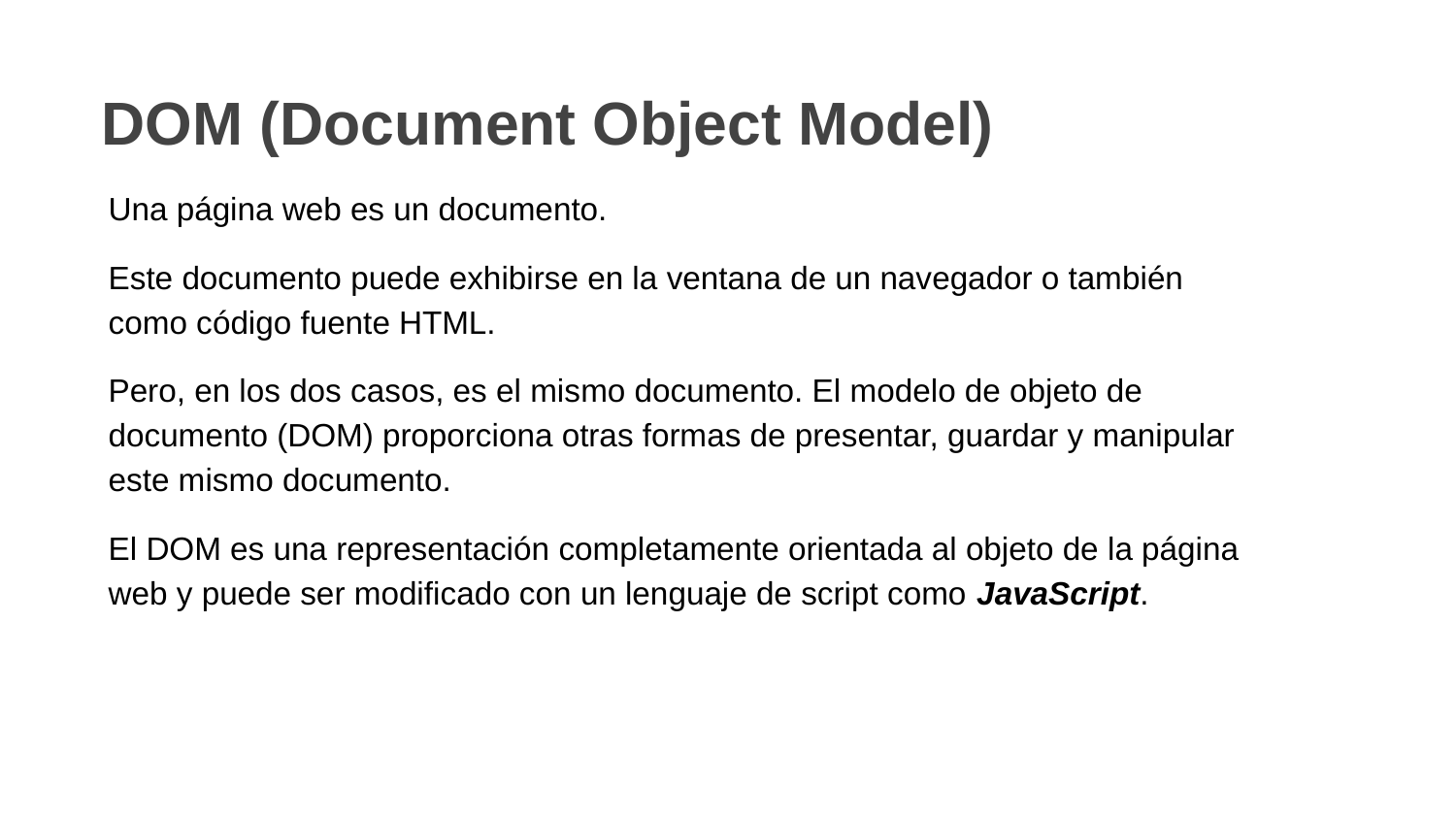

DOM (Document Object Model)
Una página web es un documento.
Este documento puede exhibirse en la ventana de un navegador o también como código fuente HTML.
Pero, en los dos casos, es el mismo documento. El modelo de objeto de documento (DOM) proporciona otras formas de presentar, guardar y manipular este mismo documento.
El DOM es una representación completamente orientada al objeto de la página web y puede ser modificado con un lenguaje de script como JavaScript.